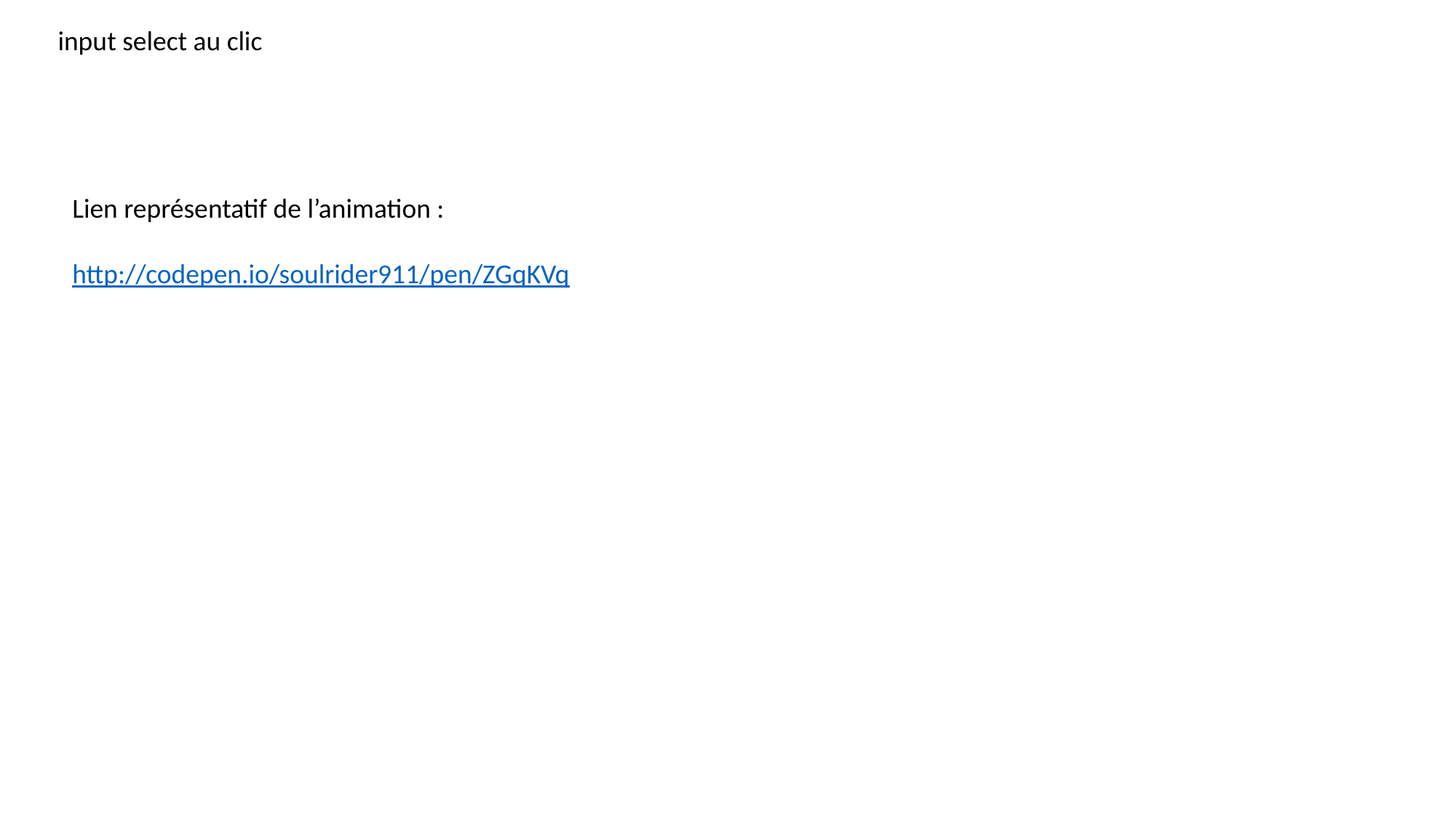

input select au clic
Lien représentatif de l’animation :

http://codepen.io/soulrider911/pen/ZGqKVq